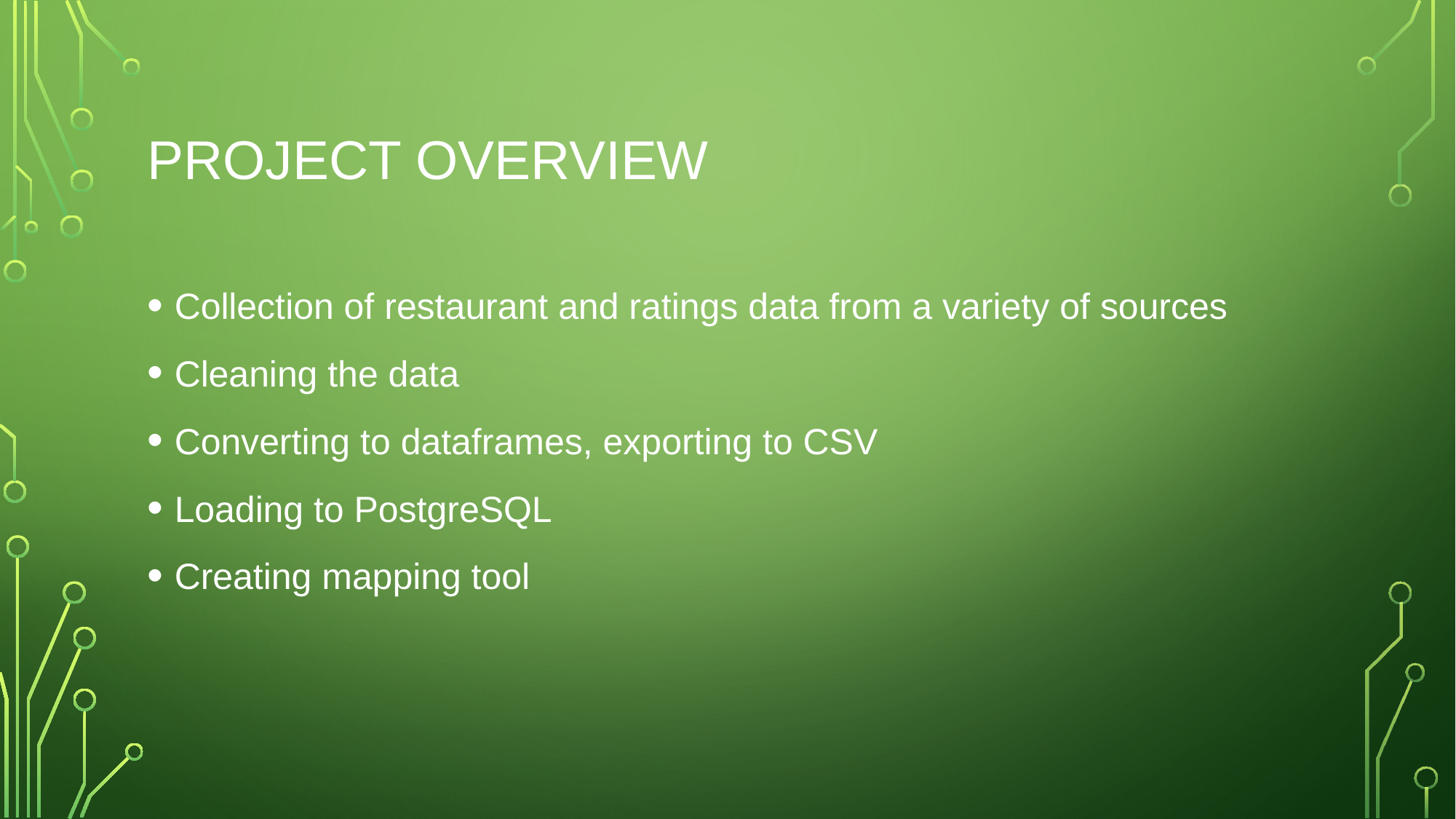

# Project overview
Collection of restaurant and ratings data from a variety of sources
Cleaning the data
Converting to dataframes, exporting to CSV
Loading to PostgreSQL
Creating mapping tool